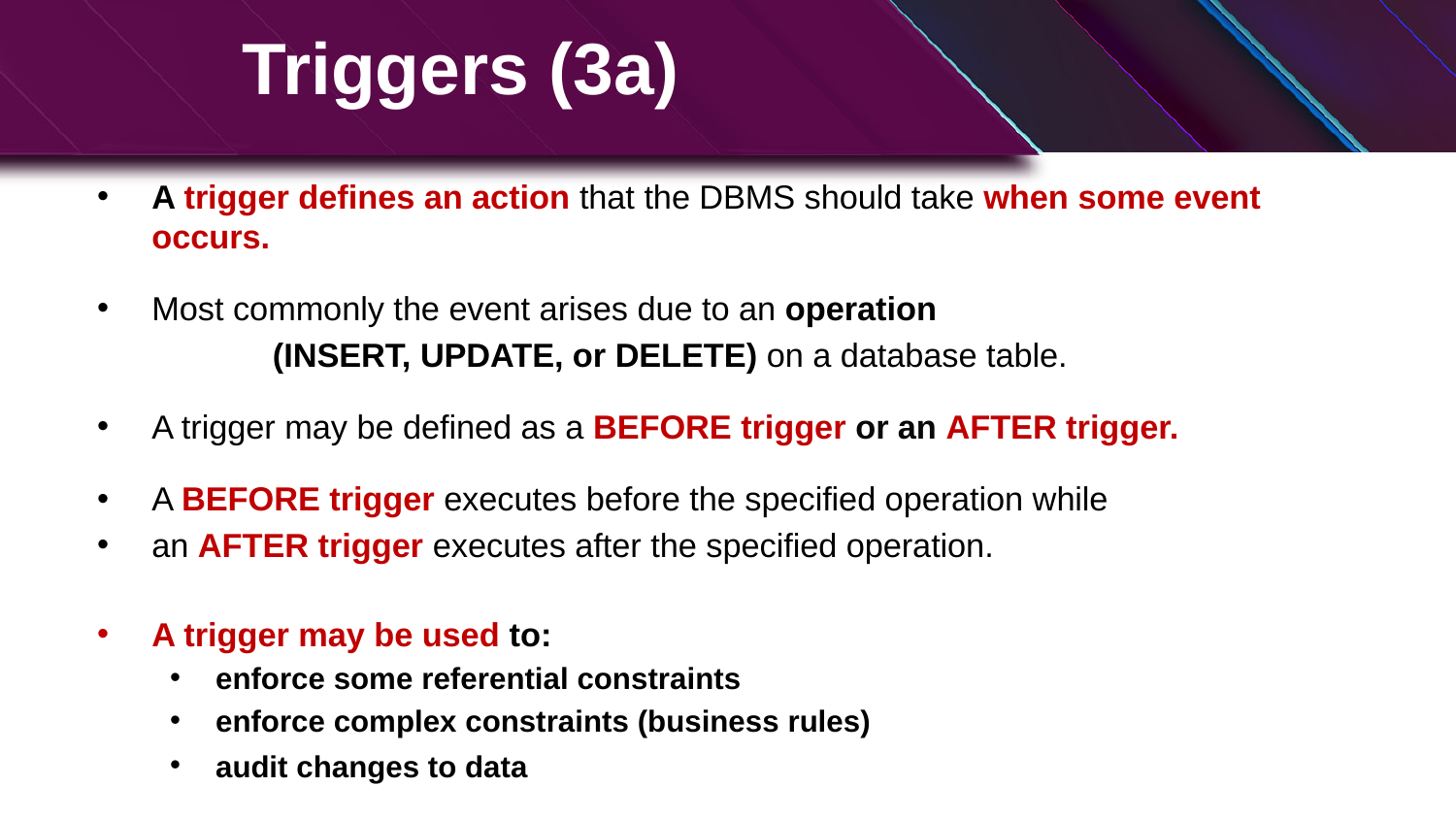

# Triggers (3a)
A trigger defines an action that the DBMS should take when some event occurs.

Most commonly the event arises due to an operation
                   (INSERT, UPDATE, or DELETE) on a database table.

A trigger may be defined as a BEFORE trigger or an AFTER trigger.

A BEFORE trigger executes before the specified operation while
an AFTER trigger executes after the specified operation.

A trigger may be used to:
enforce some referential constraints
enforce complex constraints (business rules)
audit changes to data
 15